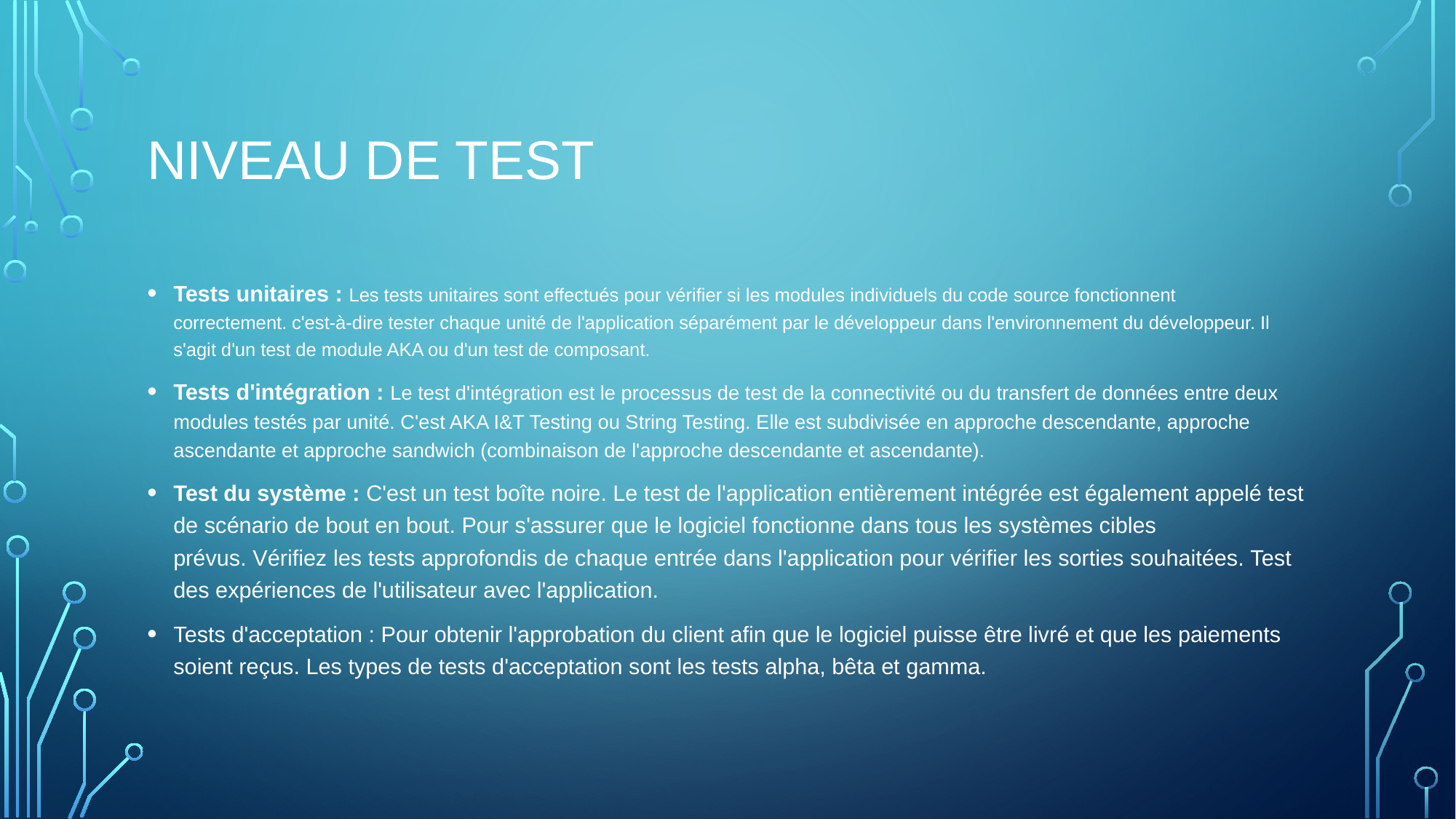

# Niveau de test
Tests unitaires : Les tests unitaires sont effectués pour vérifier si les modules individuels du code source fonctionnent correctement. c'est-à-dire tester chaque unité de l'application séparément par le développeur dans l'environnement du développeur. Il s'agit d'un test de module AKA ou d'un test de composant.
Tests d'intégration : Le test d'intégration est le processus de test de la connectivité ou du transfert de données entre deux modules testés par unité. C'est AKA I&T Testing ou String Testing. Elle est subdivisée en approche descendante, approche ascendante et approche sandwich (combinaison de l'approche descendante et ascendante).
Test du système : C'est un test boîte noire. Le test de l'application entièrement intégrée est également appelé test de scénario de bout en bout. Pour s'assurer que le logiciel fonctionne dans tous les systèmes cibles prévus. Vérifiez les tests approfondis de chaque entrée dans l'application pour vérifier les sorties souhaitées. Test des expériences de l'utilisateur avec l'application.
Tests d'acceptation : Pour obtenir l'approbation du client afin que le logiciel puisse être livré et que les paiements soient reçus. Les types de tests d'acceptation sont les tests alpha, bêta et gamma.